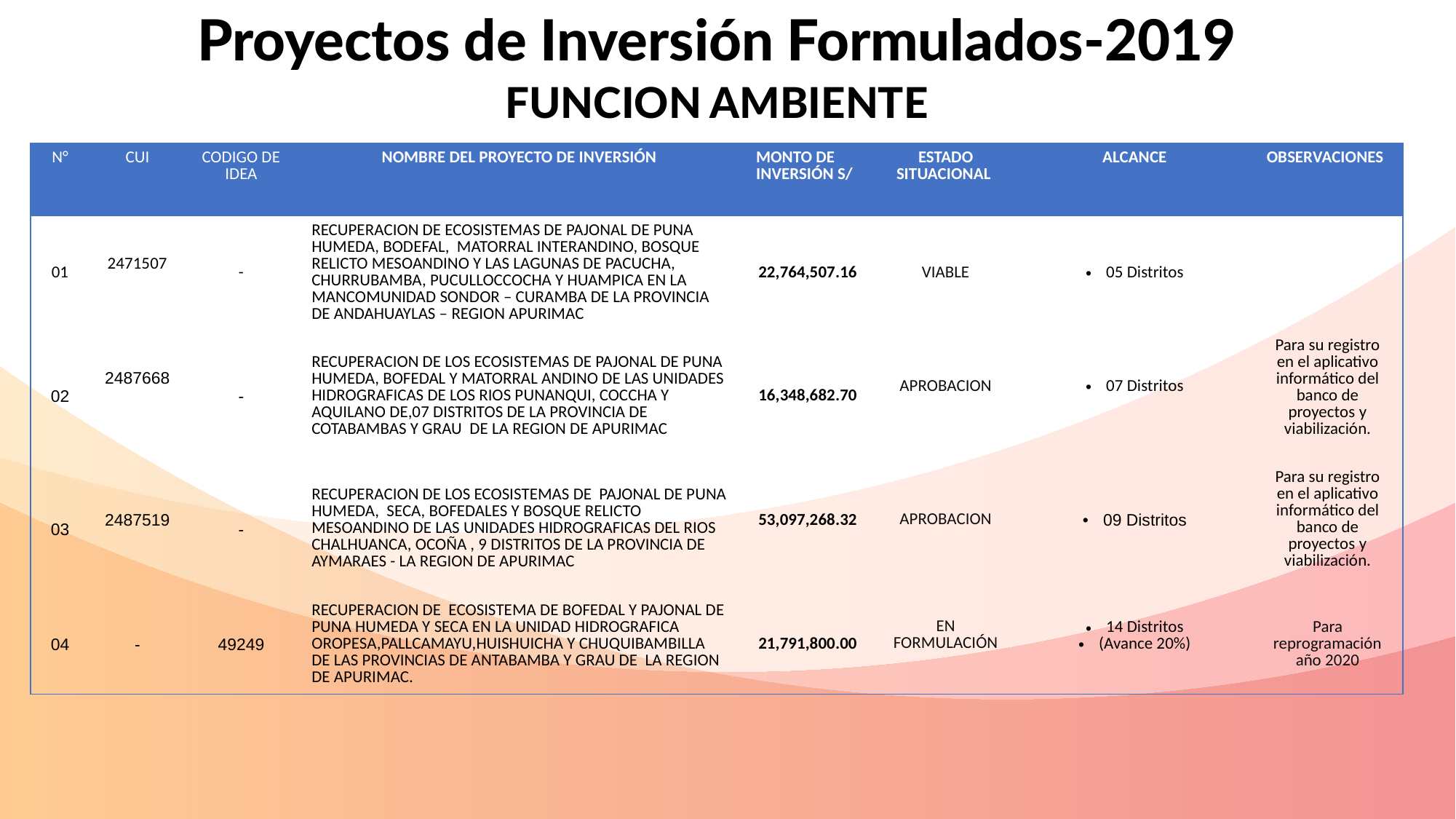

Proyectos de Inversión Formulados-2019
FUNCION AMBIENTE
| N° | CUI | CODIGO DE IDEA | NOMBRE DEL PROYECTO DE INVERSIÓN | MONTO DE INVERSIÓN S/ | ESTADO SITUACIONAL | ALCANCE | OBSERVACIONES |
| --- | --- | --- | --- | --- | --- | --- | --- |
| 01 | 2471507 | - | RECUPERACION DE ECOSISTEMAS DE PAJONAL DE PUNA HUMEDA, BODEFAL, MATORRAL INTERANDINO, BOSQUE RELICTO MESOANDINO Y LAS LAGUNAS DE PACUCHA, CHURRUBAMBA, PUCULLOCCOCHA Y HUAMPICA EN LA MANCOMUNIDAD SONDOR – CURAMBA DE LA PROVINCIA DE ANDAHUAYLAS – REGION APURIMAC | 22,764,507.16 | VIABLE | 05 Distritos |  |
| 02 | 2487668 | - | RECUPERACION DE LOS ECOSISTEMAS DE PAJONAL DE PUNA HUMEDA, BOFEDAL Y MATORRAL ANDINO DE LAS UNIDADES HIDROGRAFICAS DE LOS RIOS PUNANQUI, COCCHA Y AQUILANO DE,07 DISTRITOS DE LA PROVINCIA DE COTABAMBAS Y GRAU DE LA REGION DE APURIMAC | 16,348,682.70 | APROBACION | 07 Distritos | Para su registro en el aplicativo informático del banco de proyectos y viabilización. |
| 03 | 2487519 | - | RECUPERACION DE LOS ECOSISTEMAS DE PAJONAL DE PUNA HUMEDA, SECA, BOFEDALES Y BOSQUE RELICTO MESOANDINO DE LAS UNIDADES HIDROGRAFICAS DEL RIOS CHALHUANCA, OCOÑA , 9 DISTRITOS DE LA PROVINCIA DE AYMARAES - LA REGION DE APURIMAC | 53,097,268.32 | APROBACION | 09 Distritos | Para su registro en el aplicativo informático del banco de proyectos y viabilización. |
| 04 | - | 49249 | RECUPERACION DE ECOSISTEMA DE BOFEDAL Y PAJONAL DE PUNA HUMEDA Y SECA EN LA UNIDAD HIDROGRAFICA OROPESA,PALLCAMAYU,HUISHUICHA Y CHUQUIBAMBILLA DE LAS PROVINCIAS DE ANTABAMBA Y GRAU DE LA REGION DE APURIMAC. | 21,791,800.00 | EN FORMULACIÓN | 14 Distritos (Avance 20%) | Para reprogramación año 2020 |